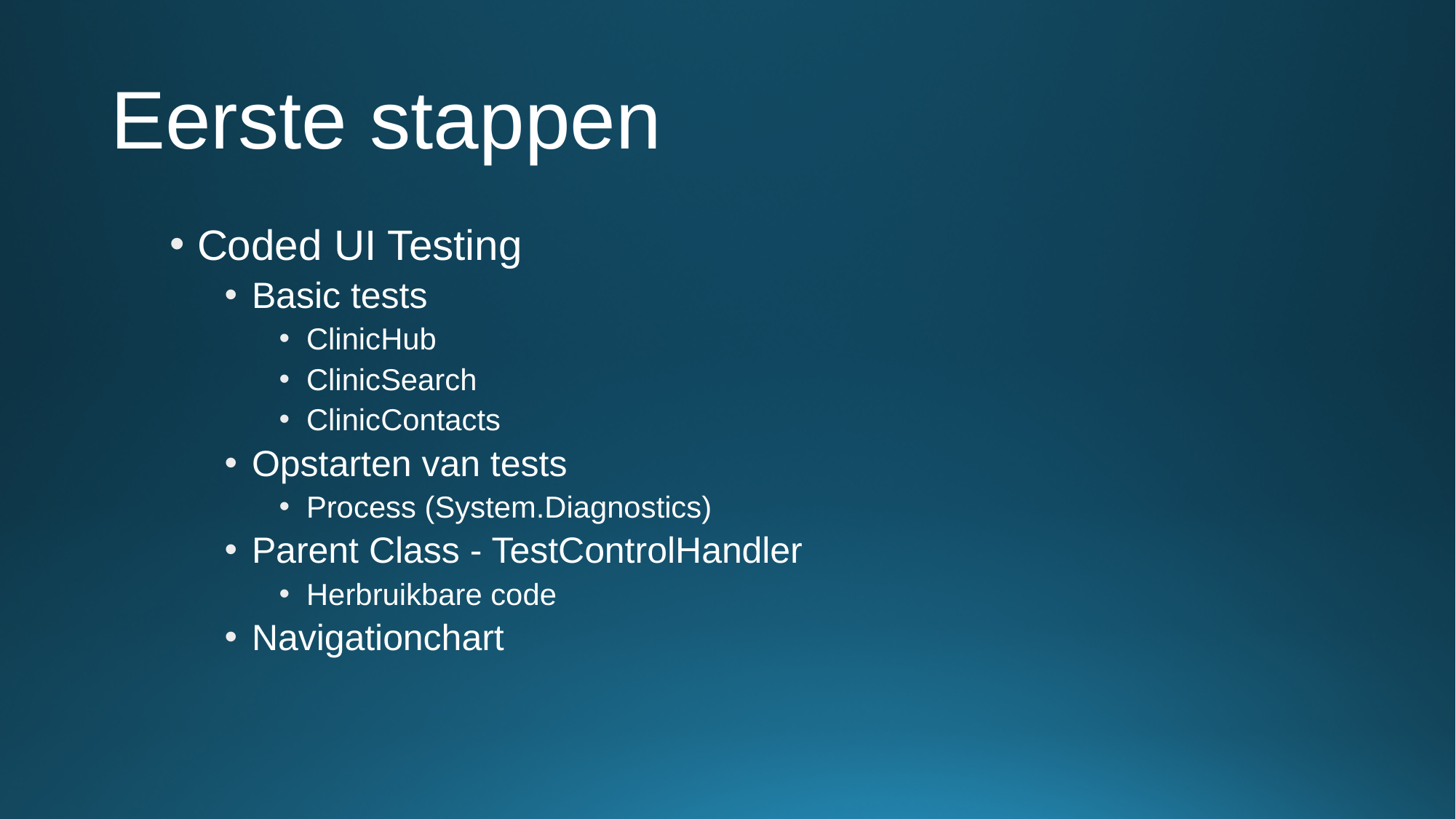

# Eerste stappen
Coded UI Testing
Basic tests
ClinicHub
ClinicSearch
ClinicContacts
Opstarten van tests
Process (System.Diagnostics)
Parent Class - TestControlHandler
Herbruikbare code
Navigationchart